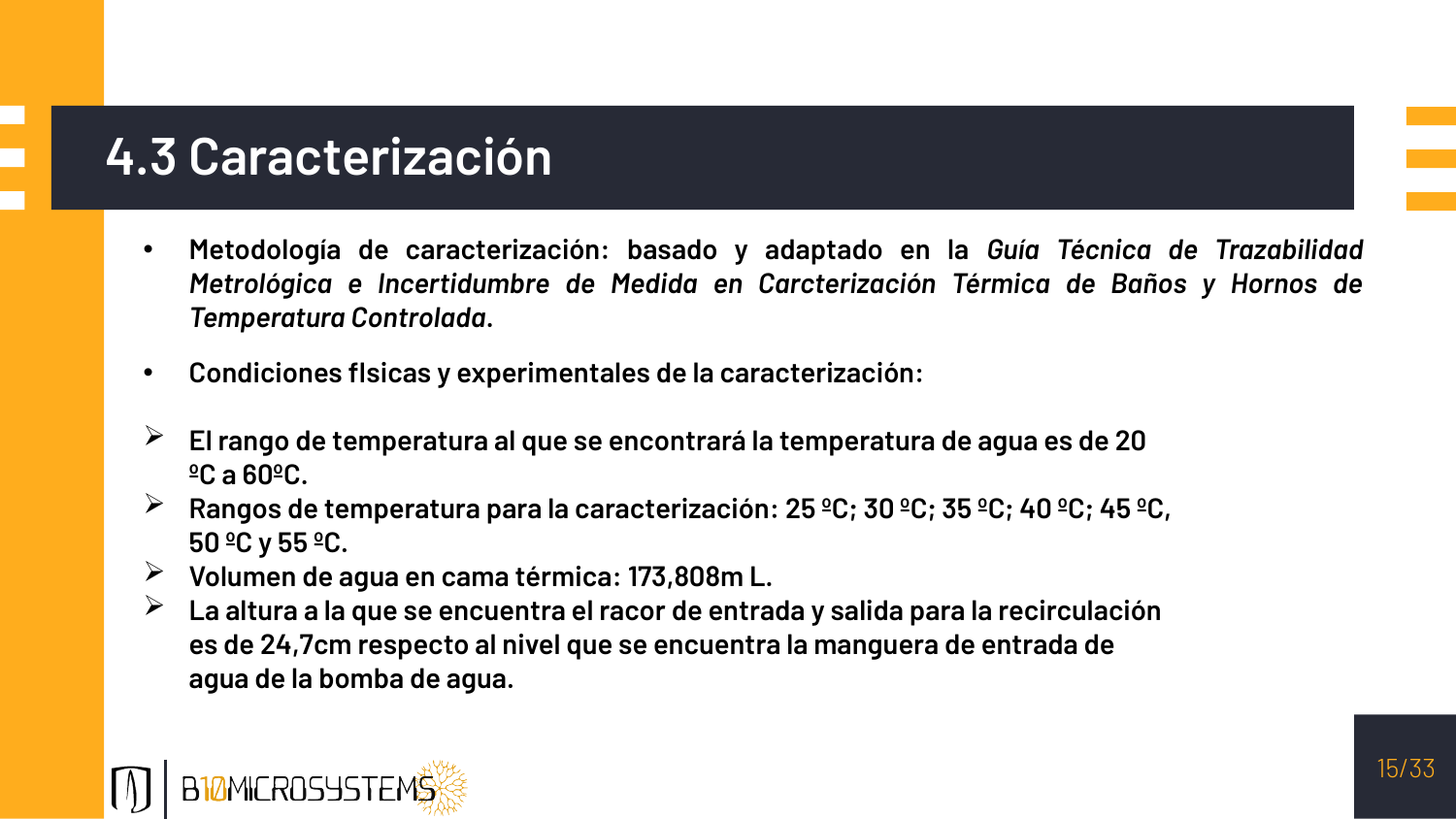

# 4.3 Caracterización
Metodología de caracterización: basado y adaptado en la Guía Técnica de Trazabilidad Metrológica e Incertidumbre de Medida en Carcterización Térmica de Baños y Hornos de Temperatura Controlada.
Condiciones fIsicas y experimentales de la caracterización:

El rango de temperatura al que se encontrará la temperatura de agua es de 20 ºC a 60ºC.
Rangos de temperatura para la caracterización: 25 ºC; 30 ºC; 35 ºC; 40 ºC; 45 ºC, 50 ºC y 55 ºC.
Volumen de agua en cama térmica: 173,808m L.
La altura a la que se encuentra el racor de entrada y salida para la recirculación es de 24,7cm respecto al nivel que se encuentra la manguera de entrada de agua de la bomba de agua.

15/33